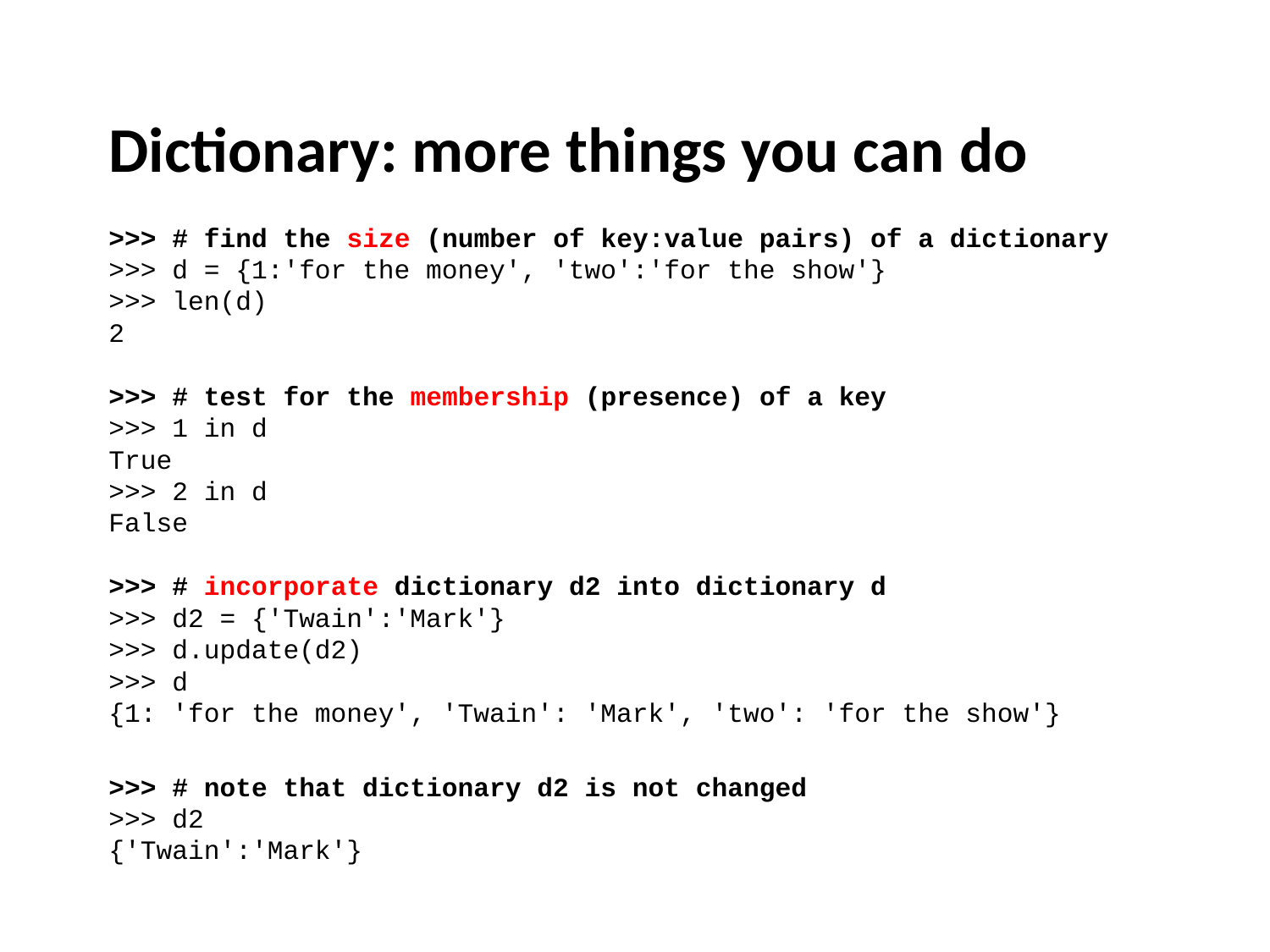

Introduction to Computing Using Python
Dictionary: more things you can do
>>> # find the size (number of key:value pairs) of a dictionary
>>> d = {1:'for the money', 'two':'for the show'}
>>> len(d)
2
>>> # test for the membership (presence) of a key
>>> 1 in d
True
>>> 2 in d
False
>>> # incorporate dictionary d2 into dictionary d
>>> d2 = {'Twain':'Mark'}
>>> d.update(d2)
>>> d
{1: 'for the money', 'Twain': 'Mark', 'two': 'for the show'}
>>> # note that dictionary d2 is not changed
>>> d2
{'Twain':'Mark'}